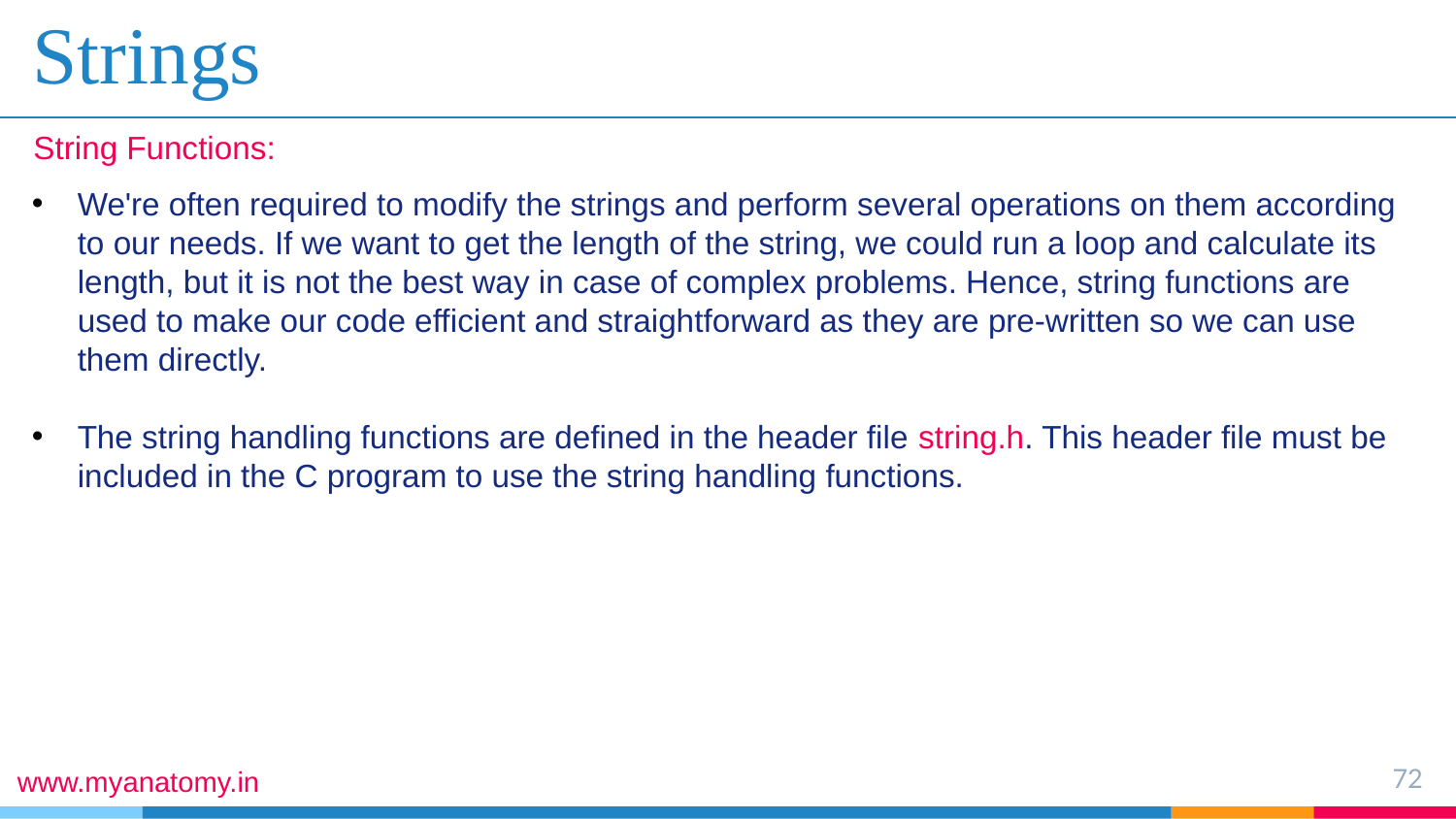

# Strings
String Functions:
We're often required to modify the strings and perform several operations on them according to our needs. If we want to get the length of the string, we could run a loop and calculate its length, but it is not the best way in case of complex problems. Hence, string functions are used to make our code efficient and straightforward as they are pre-written so we can use them directly.

The string handling functions are defined in the header file string.h. This header file must be included in the C program to use the string handling functions.
72
www.myanatomy.in